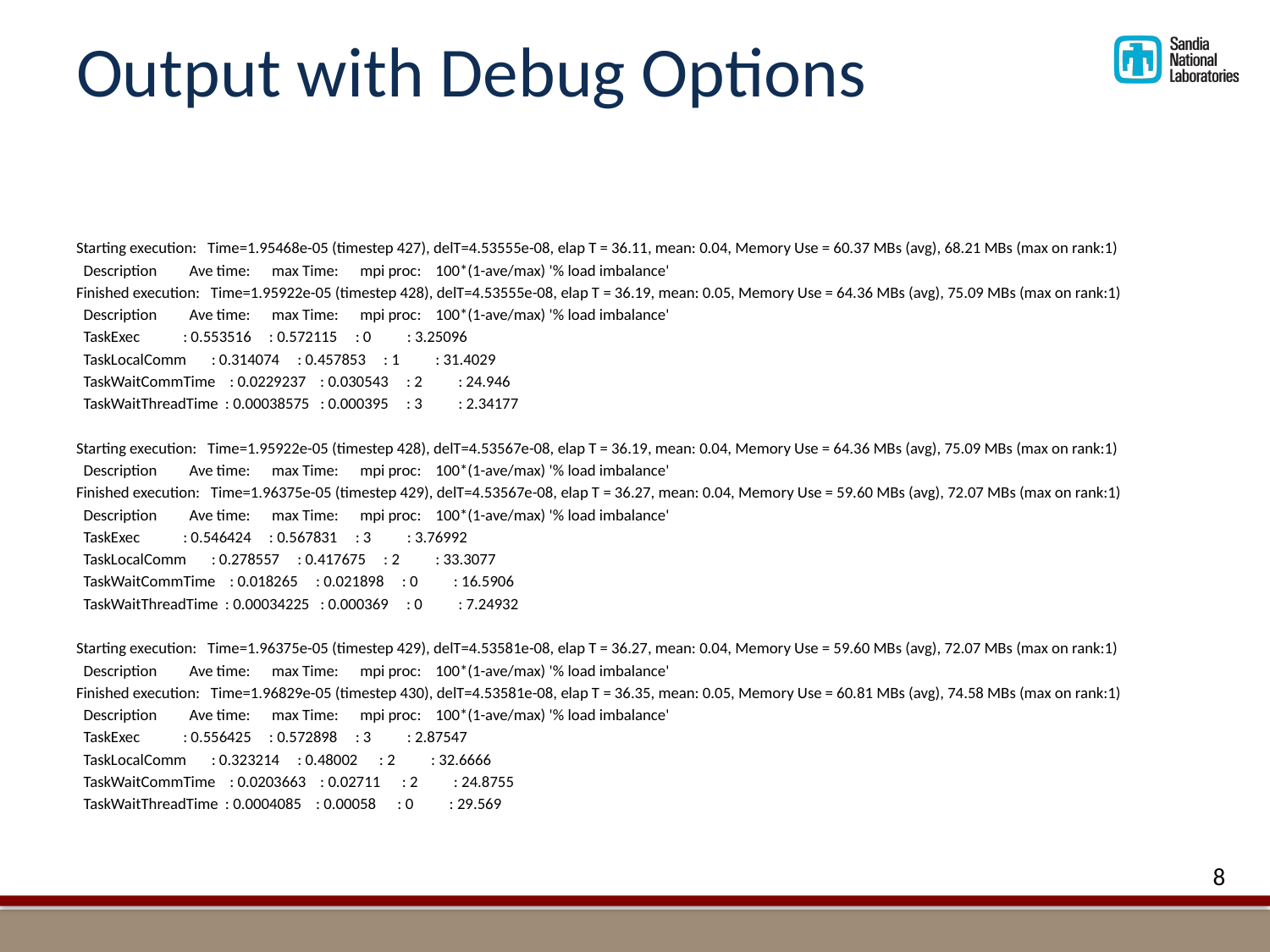

# Output with Debug Options

Starting execution:   Time=1.95468e-05 (timestep 427), delT=4.53555e-08, elap T = 36.11, mean: 0.04, Memory Use = 60.37 MBs (avg), 68.21 MBs (max on rank:1)
  Description         Ave time:      max Time:      mpi proc:    100*(1-ave/max) '% load imbalance'
Finished execution:   Time=1.95922e-05 (timestep 428), delT=4.53555e-08, elap T = 36.19, mean: 0.05, Memory Use = 64.36 MBs (avg), 75.09 MBs (max on rank:1)
  Description         Ave time:      max Time:      mpi proc:    100*(1-ave/max) '% load imbalance'
  TaskExec            : 0.553516     : 0.572115     : 0          : 3.25096
  TaskLocalComm       : 0.314074     : 0.457853     : 1          : 31.4029
  TaskWaitCommTime    : 0.0229237    : 0.030543     : 2          : 24.946
  TaskWaitThreadTime  : 0.00038575   : 0.000395     : 3          : 2.34177

Starting execution:   Time=1.95922e-05 (timestep 428), delT=4.53567e-08, elap T = 36.19, mean: 0.04, Memory Use = 64.36 MBs (avg), 75.09 MBs (max on rank:1)
  Description         Ave time:      max Time:      mpi proc:    100*(1-ave/max) '% load imbalance'
Finished execution:   Time=1.96375e-05 (timestep 429), delT=4.53567e-08, elap T = 36.27, mean: 0.04, Memory Use = 59.60 MBs (avg), 72.07 MBs (max on rank:1)
  Description         Ave time:      max Time:      mpi proc:    100*(1-ave/max) '% load imbalance'
  TaskExec            : 0.546424     : 0.567831     : 3          : 3.76992
  TaskLocalComm       : 0.278557     : 0.417675     : 2          : 33.3077
  TaskWaitCommTime    : 0.018265     : 0.021898     : 0          : 16.5906
  TaskWaitThreadTime  : 0.00034225   : 0.000369     : 0          : 7.24932

Starting execution:   Time=1.96375e-05 (timestep 429), delT=4.53581e-08, elap T = 36.27, mean: 0.04, Memory Use = 59.60 MBs (avg), 72.07 MBs (max on rank:1)
  Description         Ave time:      max Time:      mpi proc:    100*(1-ave/max) '% load imbalance'
Finished execution:   Time=1.96829e-05 (timestep 430), delT=4.53581e-08, elap T = 36.35, mean: 0.05, Memory Use = 60.81 MBs (avg), 74.58 MBs (max on rank:1)
  Description         Ave time:      max Time:      mpi proc:    100*(1-ave/max) '% load imbalance'
  TaskExec            : 0.556425     : 0.572898     : 3          : 2.87547
  TaskLocalComm       : 0.323214     : 0.48002      : 2          : 32.6666
  TaskWaitCommTime    : 0.0203663    : 0.02711      : 2          : 24.8755
  TaskWaitThreadTime  : 0.0004085    : 0.00058      : 0          : 29.569
8